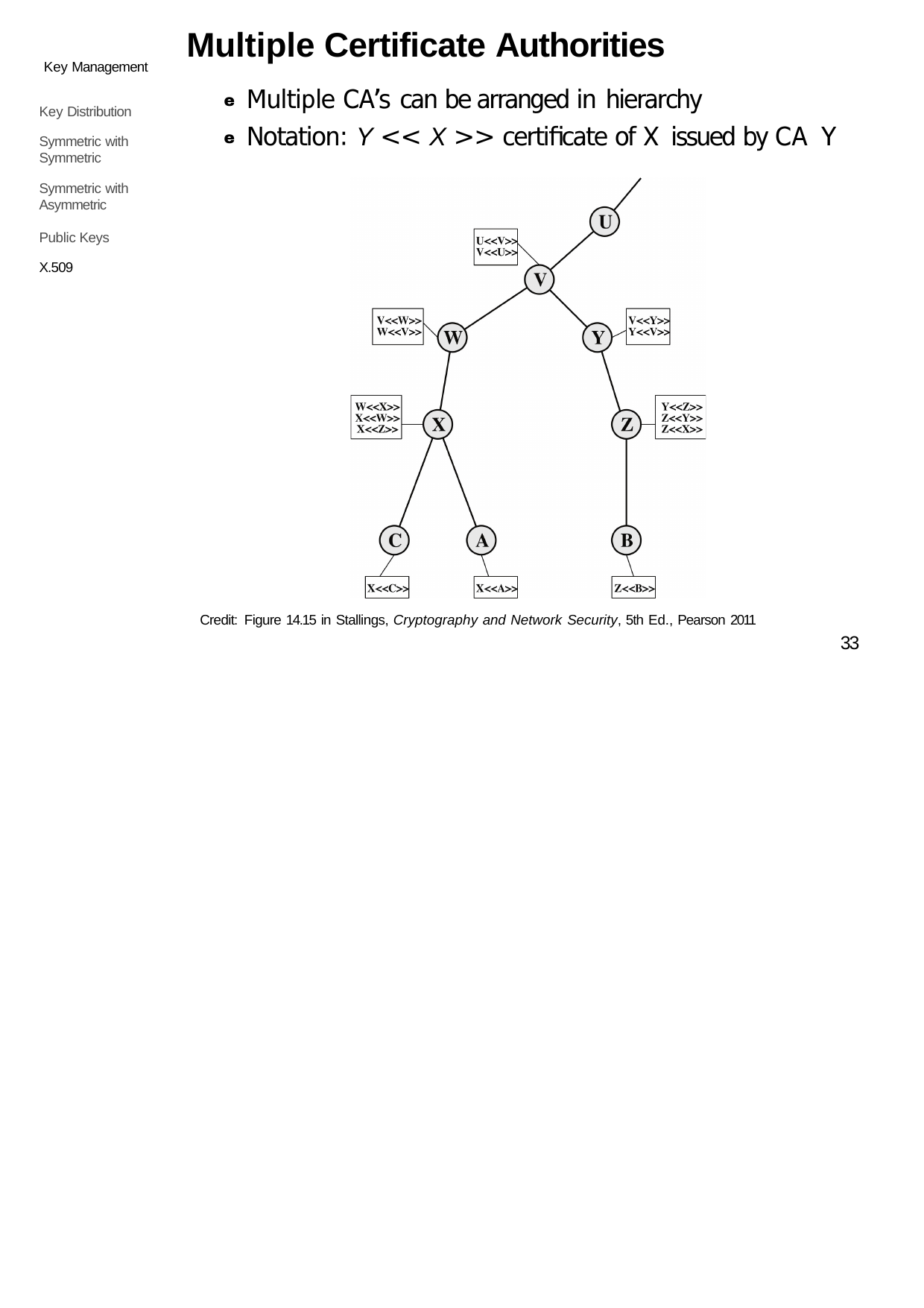

Multiple Certificate Authorities
e Multiple CA’s can be arranged in hierarchy
e Notation: Y << X >> certificate of X issued by CA Y
Key Management
Key Distribution
Symmetric with  Symmetric
Symmetric with  Asymmetric
Public Keys  X.509

Credit: Figure 14.15 in Stallings, Cryptography and Network Security, 5th Ed., Pearson 2011
33